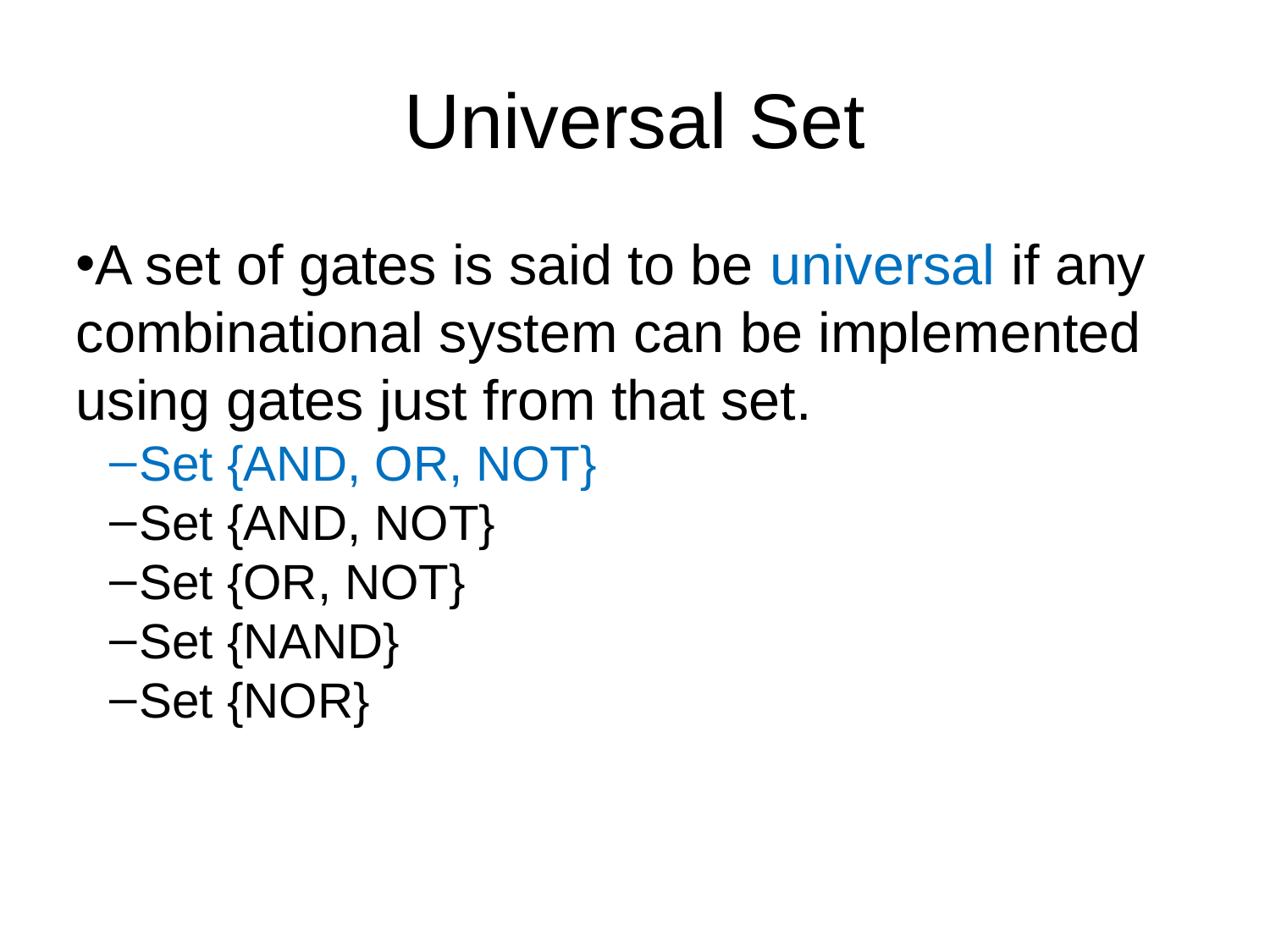

Universal Set
A set of gates is said to be universal if any combinational system can be implemented using gates just from that set.
Set {AND, OR, NOT}
Set {AND, NOT}
Set {OR, NOT}
Set {NAND}
Set {NOR}